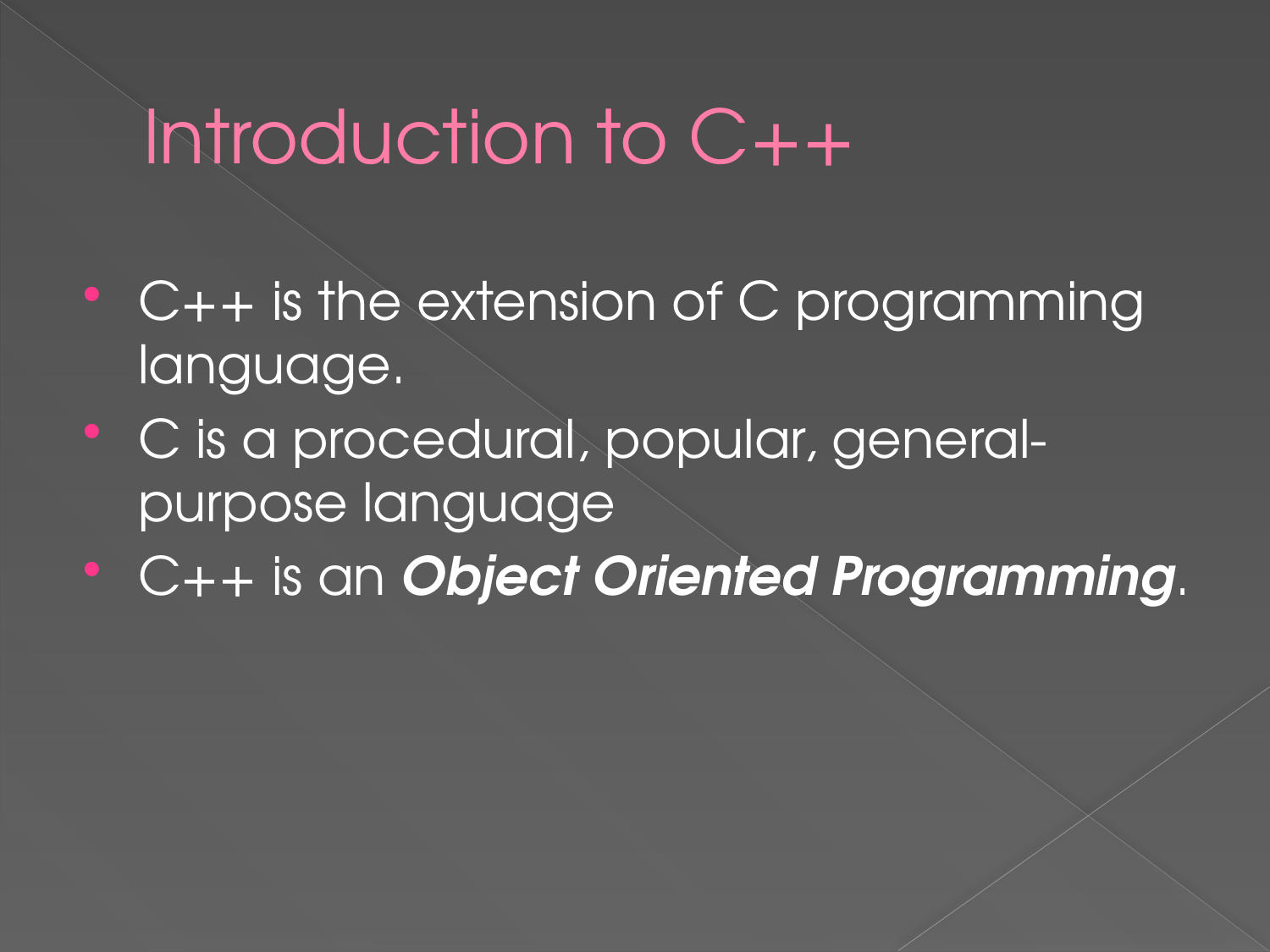

# Introduction to C++
C++ is the extension of C programming language.
C is a procedural, popular, general-purpose language
C++ is an Object Oriented Programming.